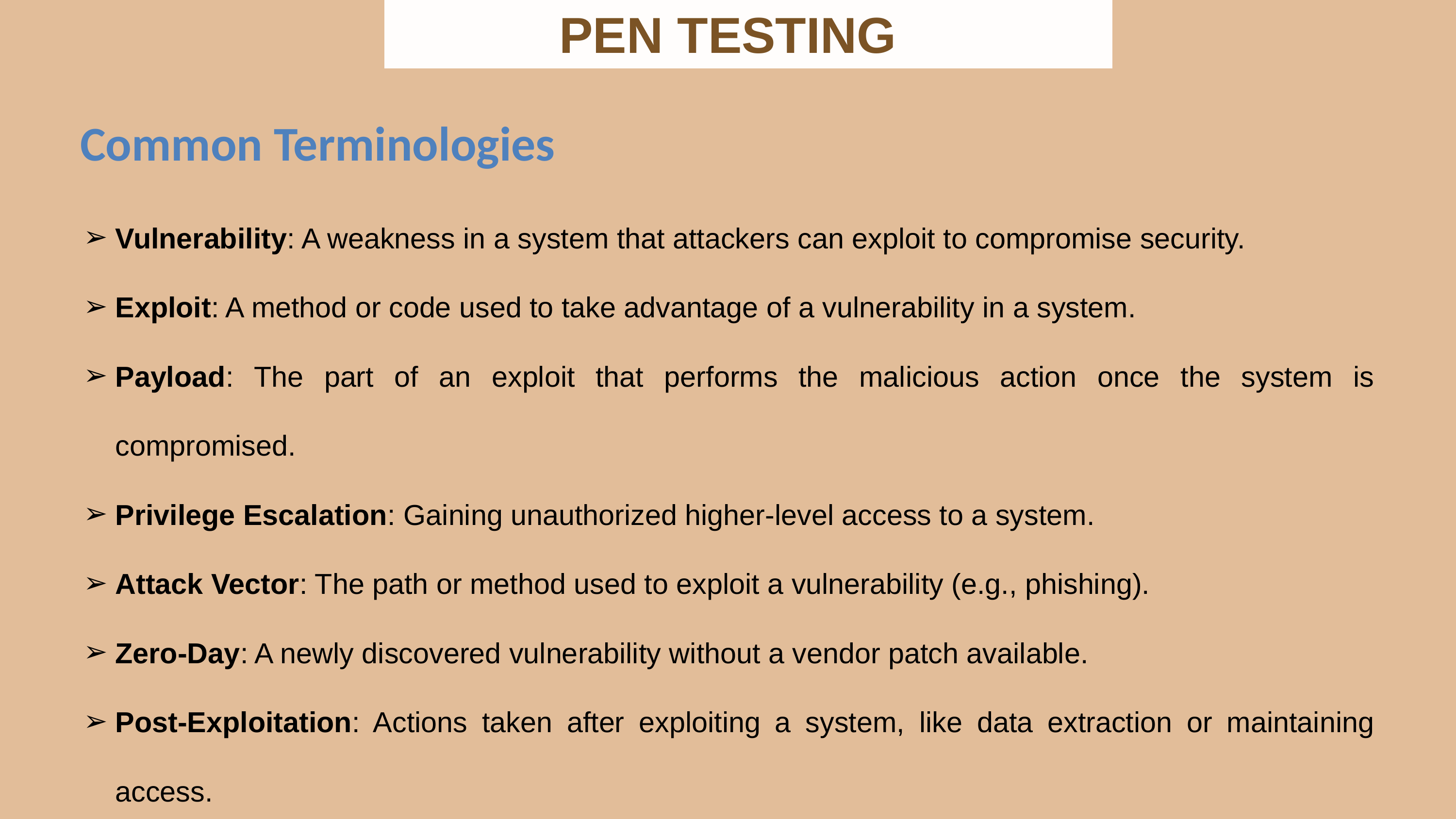

PEN TESTING
Common Terminologies
Vulnerability: A weakness in a system that attackers can exploit to compromise security.
Exploit: A method or code used to take advantage of a vulnerability in a system.
Payload: The part of an exploit that performs the malicious action once the system is compromised.
Privilege Escalation: Gaining unauthorized higher-level access to a system.
Attack Vector: The path or method used to exploit a vulnerability (e.g., phishing).
Zero-Day: A newly discovered vulnerability without a vendor patch available.
Post-Exploitation: Actions taken after exploiting a system, like data extraction or maintaining access.